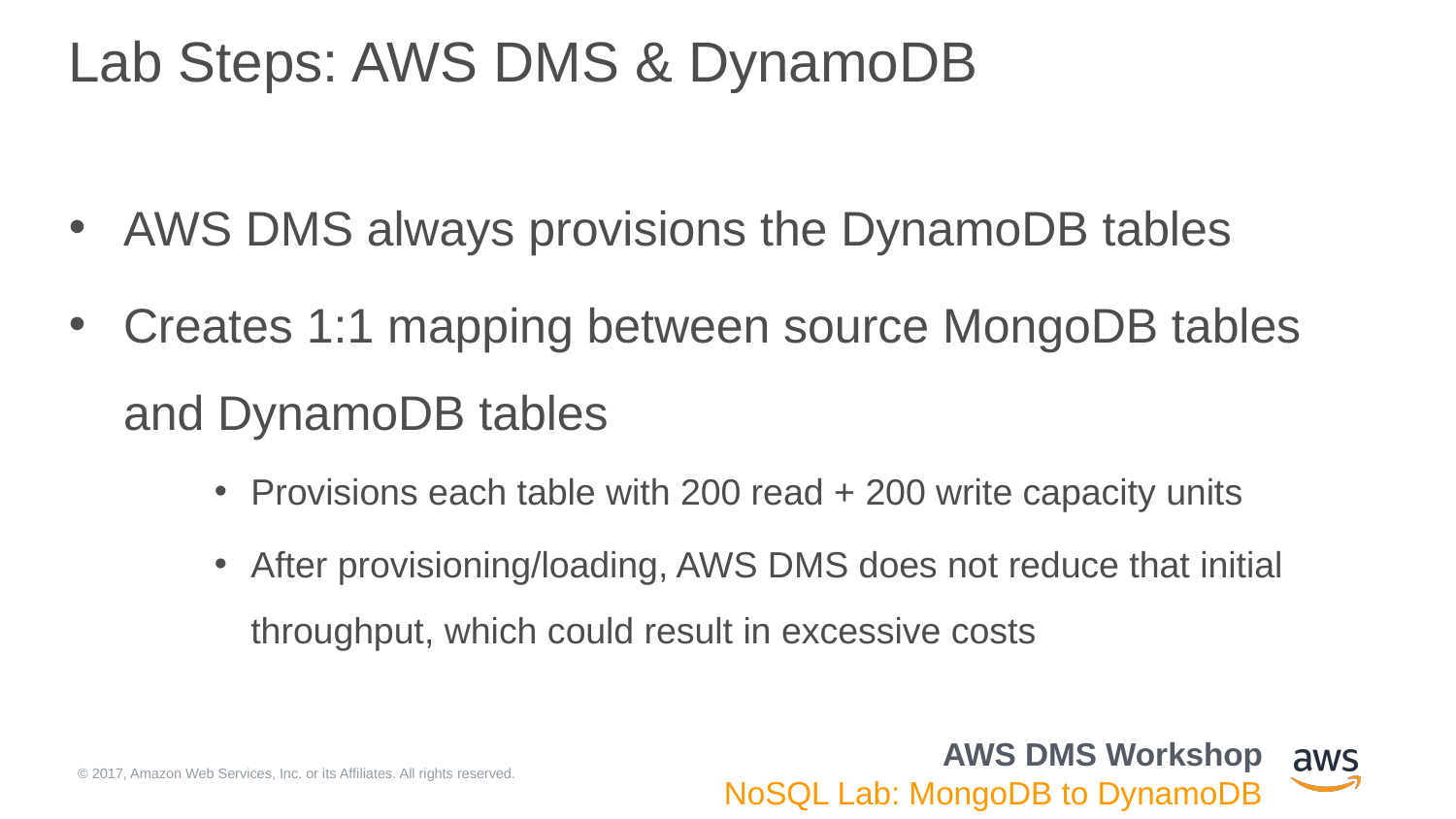

# Lab Steps: AWS DMS & DynamoDB
AWS DMS always provisions the DynamoDB tables
Creates 1:1 mapping between source MongoDB tables and DynamoDB tables
Provisions each table with 200 read + 200 write capacity units
After provisioning/loading, AWS DMS does not reduce that initial throughput, which could result in excessive costs